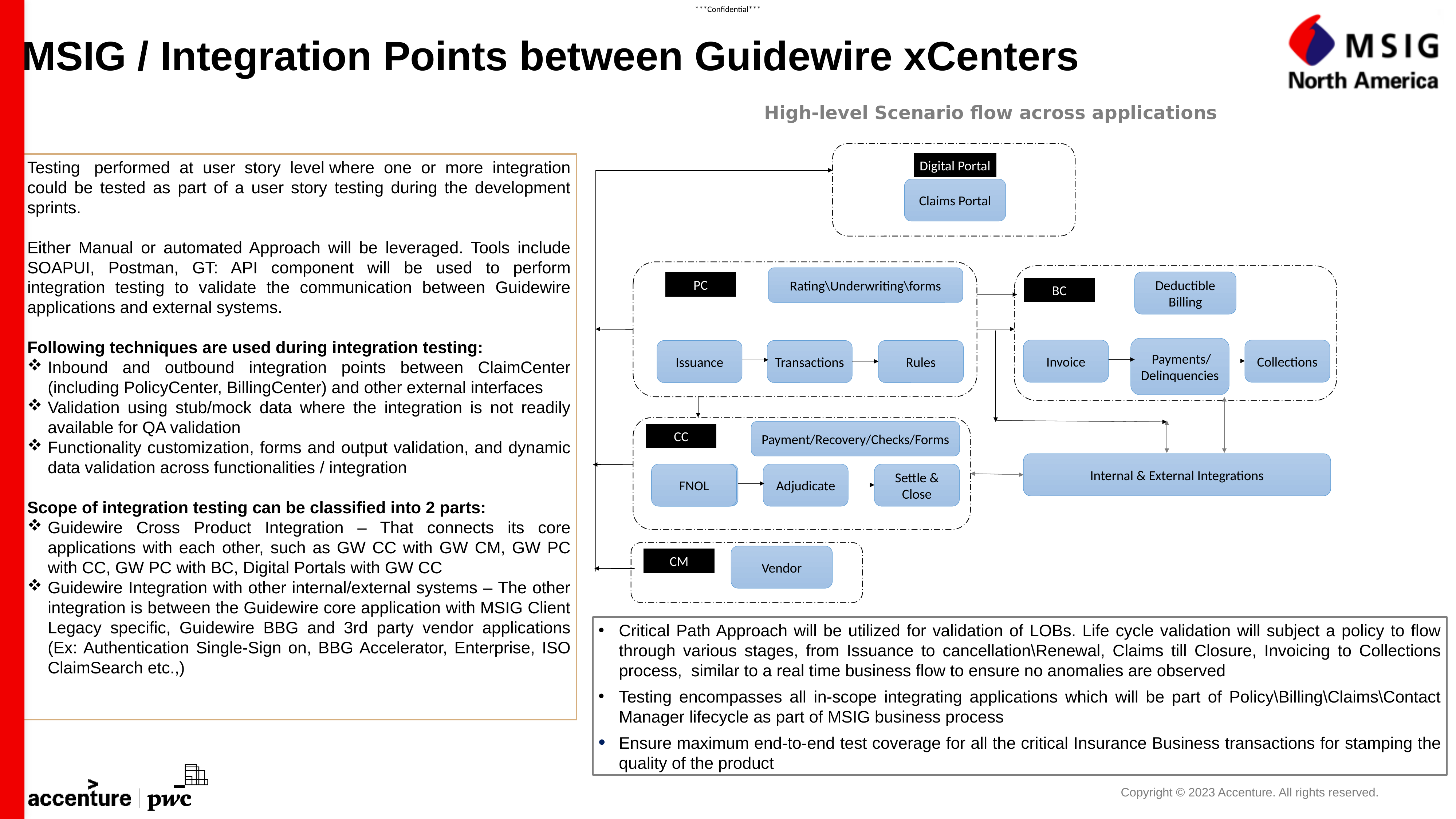

MSIG / Integration Points between Guidewire xCenters
High-level Scenario flow across applications

Digital Portal
Claims Portal

Rating\Underwriting\forms
PC
BC
Invoice
 Payments/ Delinquencies
Collections
Issuance
Transactions
Rules

CC
FNOL
FNOL
Internal & External Integrations
Adjudicate
Settle & Close
Payment/Recovery/Checks/Forms
Testing  performed at user story level where one or more integration could be tested as part of a user story testing during the development sprints.

Either Manual or automated Approach will be leveraged. Tools include SOAPUI, Postman, GT: API component will be used to perform integration testing to validate the communication between Guidewire applications and external systems.

Following techniques are used during integration testing:
Inbound and outbound integration points between ClaimCenter (including PolicyCenter, BillingCenter) and other external interfaces
Validation using stub/mock data where the integration is not readily available for QA validation
Functionality customization, forms and output validation, and dynamic data validation across functionalities / integration

Scope of integration testing can be classified into 2 parts:
Guidewire Cross Product Integration – That connects its core applications with each other, such as GW CC with GW CM, GW PC with CC, GW PC with BC, Digital Portals with GW CC
Guidewire Integration with other internal/external systems – The other integration is between the Guidewire core application with MSIG Client Legacy specific, Guidewire BBG and 3rd party vendor applications (Ex: Authentication Single-Sign on, BBG Accelerator, Enterprise, ISO ClaimSearch etc.,)

Deductible Billing

Vendor
CM
Critical Path Approach will be utilized for validation of LOBs. Life cycle validation will subject a policy to flow through various stages, from Issuance to cancellation\Renewal, Claims till Closure, Invoicing to Collections process,  similar to a real time business flow to ensure no anomalies are observed
Testing encompasses all in-scope integrating applications which will be part of Policy\Billing\Claims\Contact Manager lifecycle as part of MSIG business process
Ensure maximum end-to-end test coverage for all the critical Insurance Business transactions for stamping the quality of the product